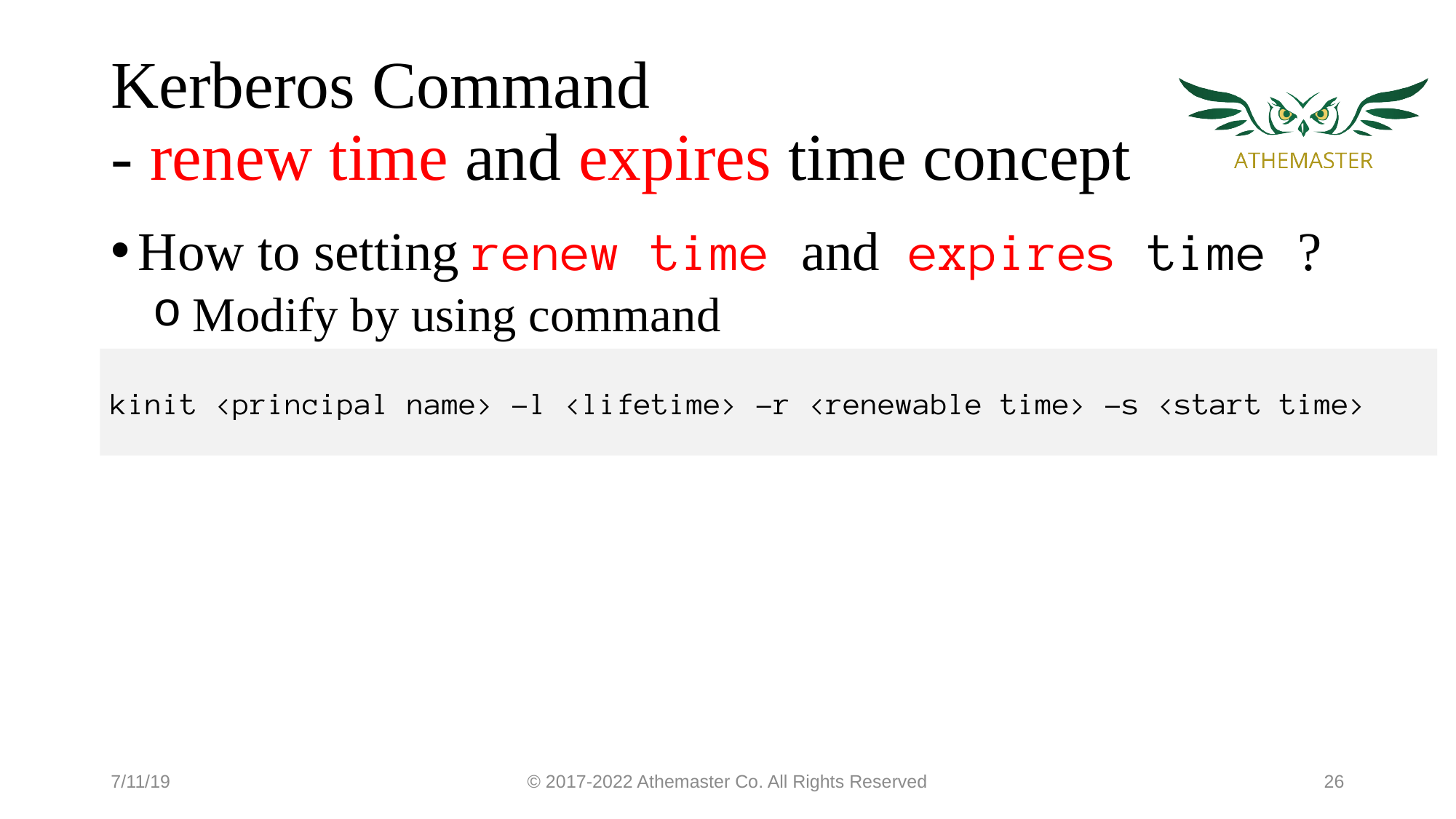

# Kerberos Command - renew time and expires time concept
How to setting renew time and expires time ?
Modify by using command

kinit <principal name> -l <lifetime> -r <renewable time> -s <start time>
7/11/19
© 2017-2022 Athemaster Co. All Rights Reserved
26